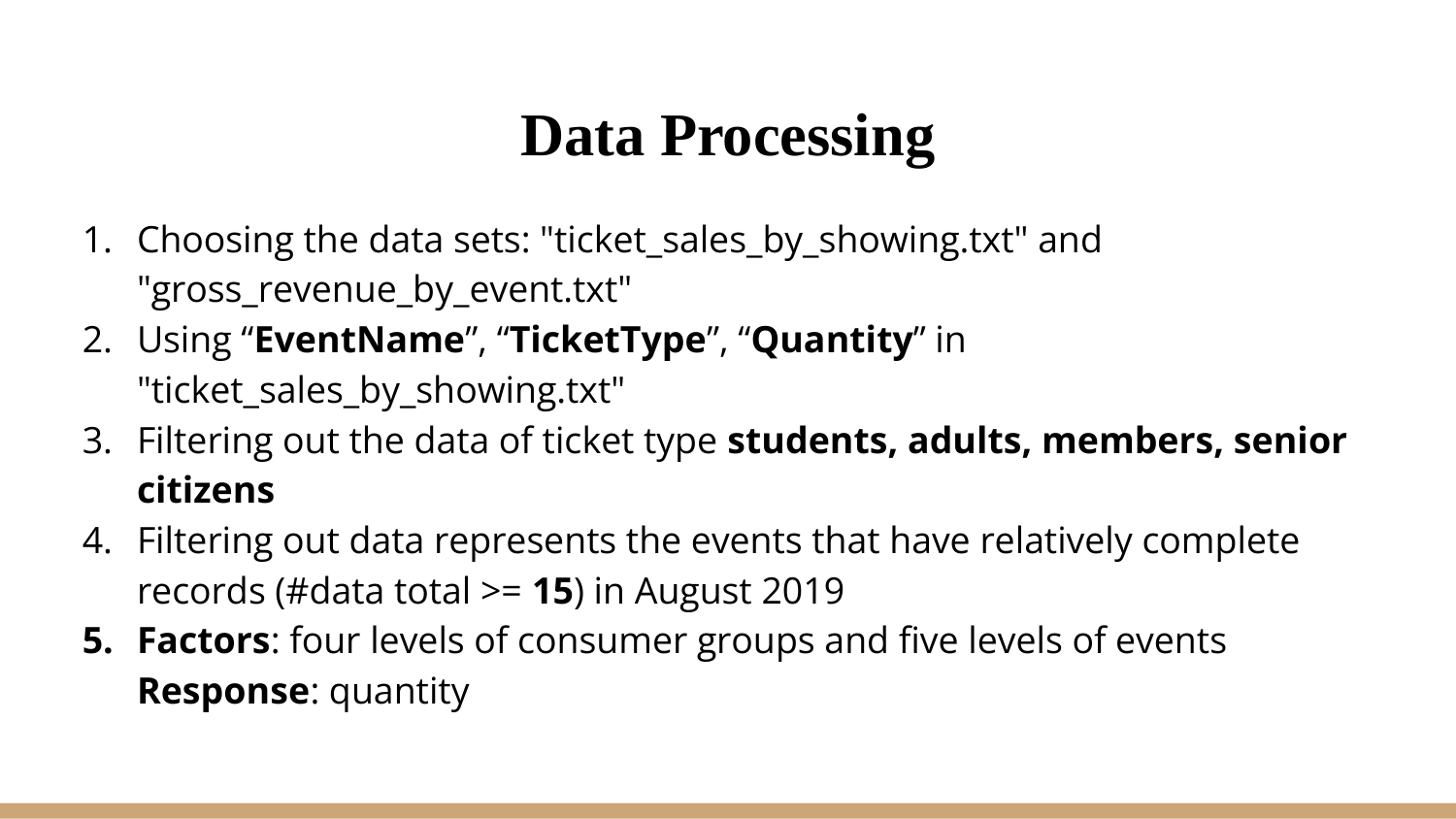

# Data Processing
Choosing the data sets: "ticket_sales_by_showing.txt" and "gross_revenue_by_event.txt"
Using “EventName”, “TicketType”, “Quantity” in "ticket_sales_by_showing.txt"
Filtering out the data of ticket type students, adults, members, senior citizens
Filtering out data represents the events that have relatively complete records (#data total >= 15) in August 2019
Factors: four levels of consumer groups and five levels of events Response: quantity